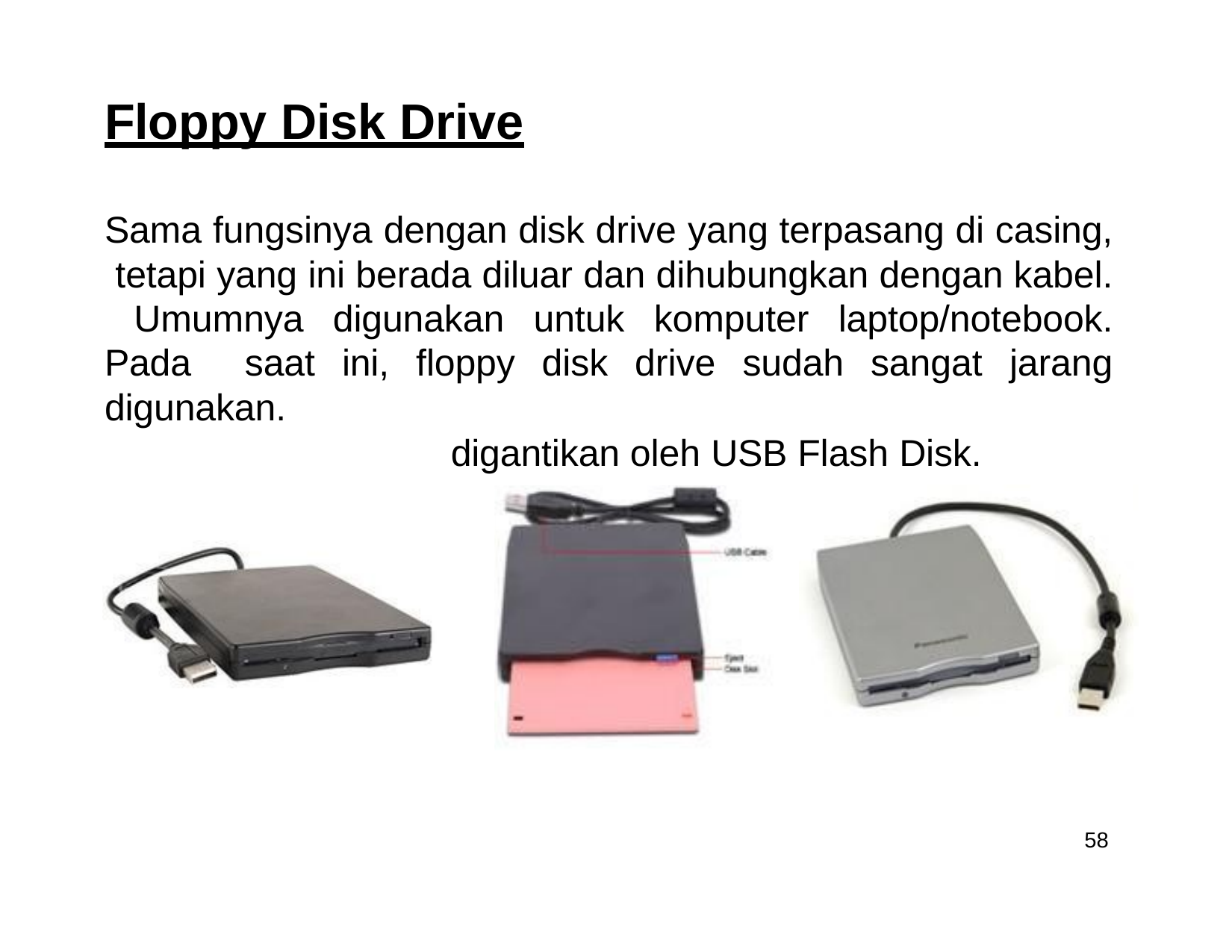

# Floppy Disk Drive
Sama fungsinya dengan disk drive yang terpasang di casing,  tetapi yang ini berada diluar dan dihubungkan dengan kabel.  Umumnya digunakan untuk komputer laptop/notebook. Pada  saat ini, floppy disk drive sudah sangat jarang digunakan.
Fungsinya sekarang digantikan oleh USB Flash Disk.

58